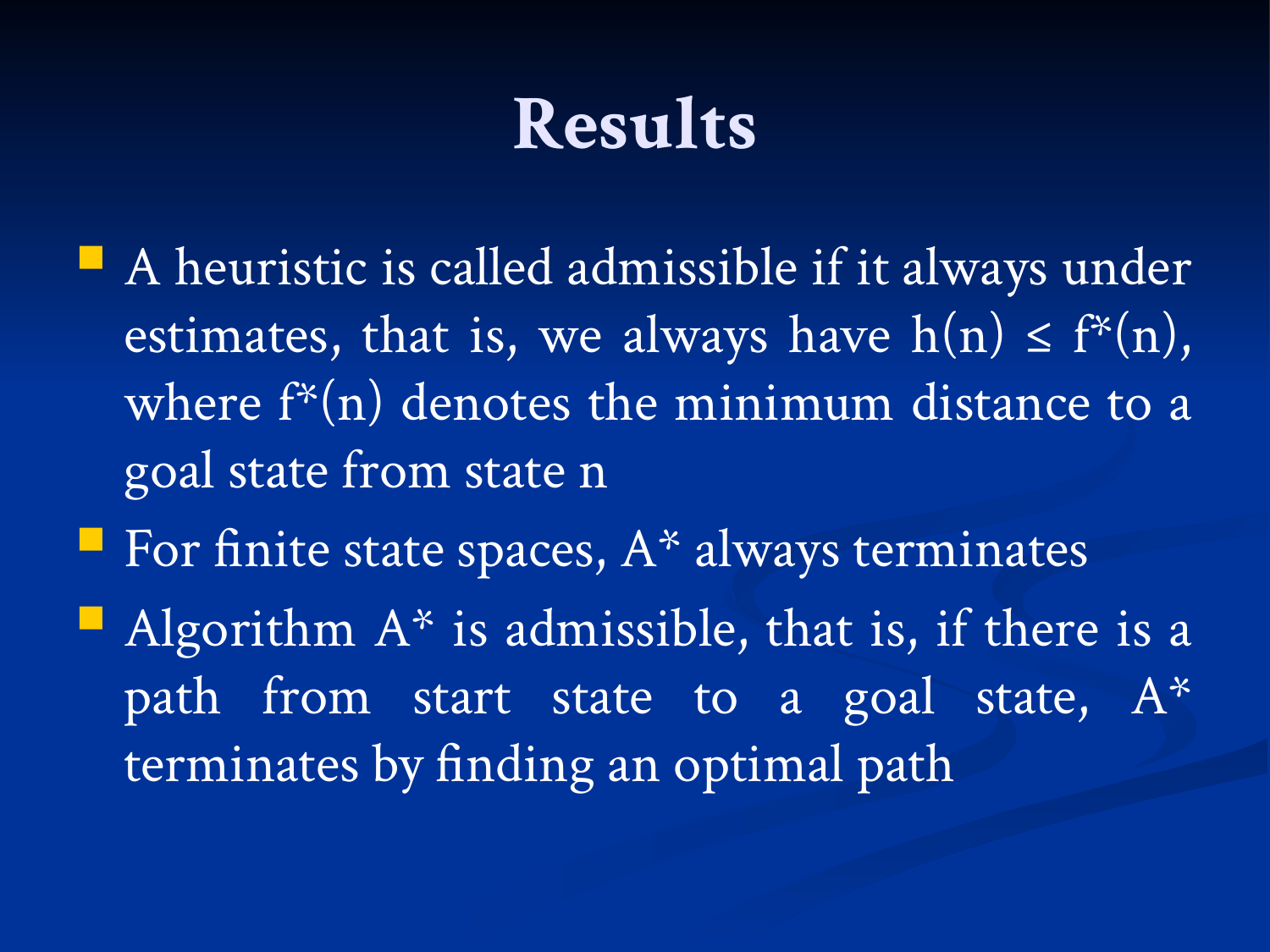

# Results
A heuristic is called admissible if it always under estimates, that is, we always have h(n) ≤ f*(n), where f*(n) denotes the minimum distance to a goal state from state n
For finite state spaces, A* always terminates
Algorithm A* is admissible, that is, if there is a path from start state to a goal state, A* terminates by finding an optimal path